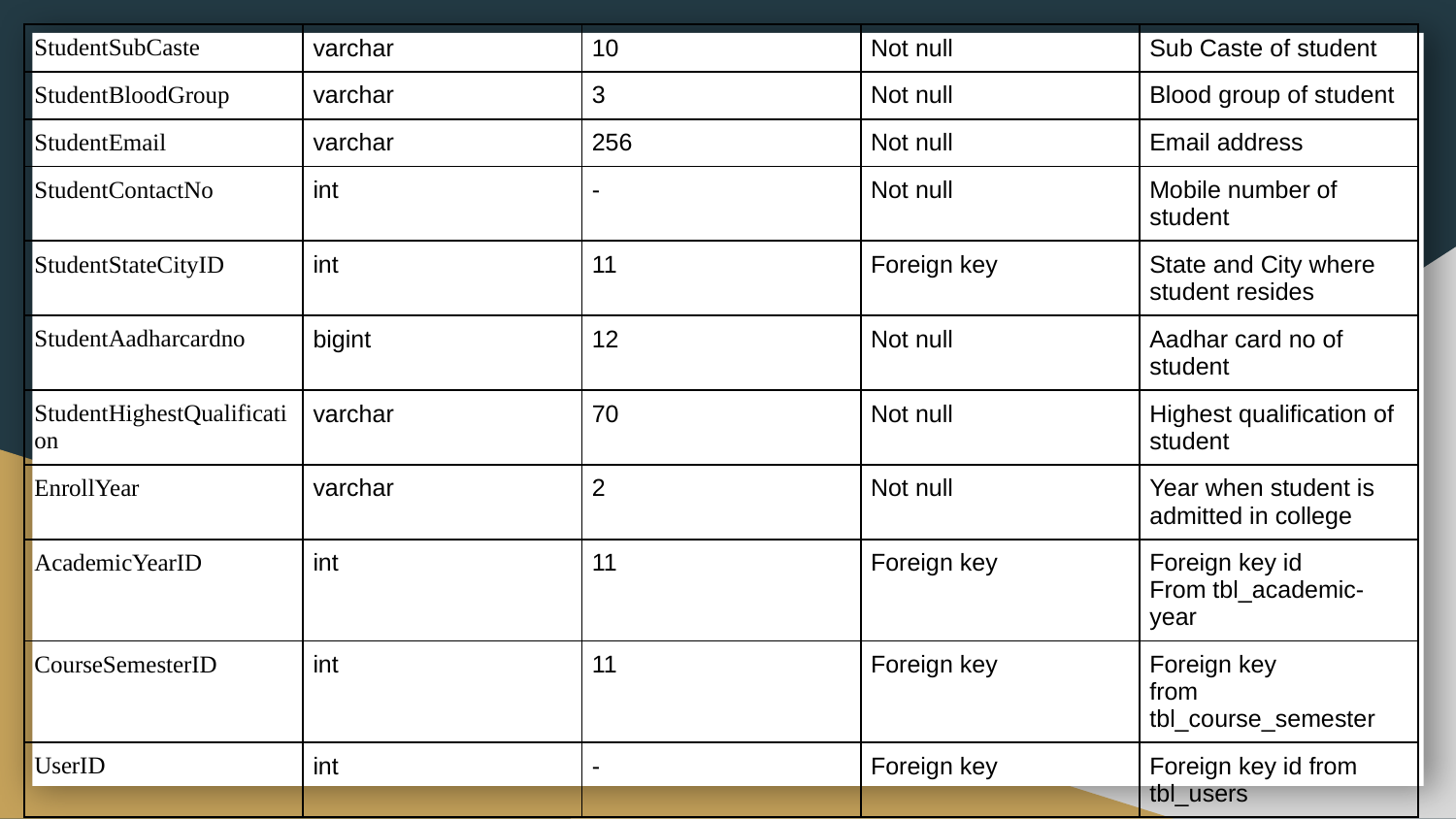

| StudentSubCaste | varchar | 10 | Not null | Sub Caste of student |
| --- | --- | --- | --- | --- |
| StudentBloodGroup | varchar | 3 | Not null | Blood group of student |
| StudentEmail | varchar | 256 | Not null | Email address |
| StudentContactNo | int | - | Not null | Mobile number of student |
| StudentStateCityID | int | 11 | Foreign key | State and City where student resides |
| StudentAadharcardno | bigint | 12 | Not null | Aadhar card no of student |
| StudentHighestQualification | varchar | 70 | Not null | Highest qualification of student |
| EnrollYear | varchar | 2 | Not null | Year when student is admitted in college |
| AcademicYearID | int | 11 | Foreign key | Foreign key id From tbl\_academic-year |
| CourseSemesterID | int | 11 | Foreign key | Foreign key from tbl\_course\_semester |
| UserID | int | - | Foreign key | Foreign key id from tbl\_users |